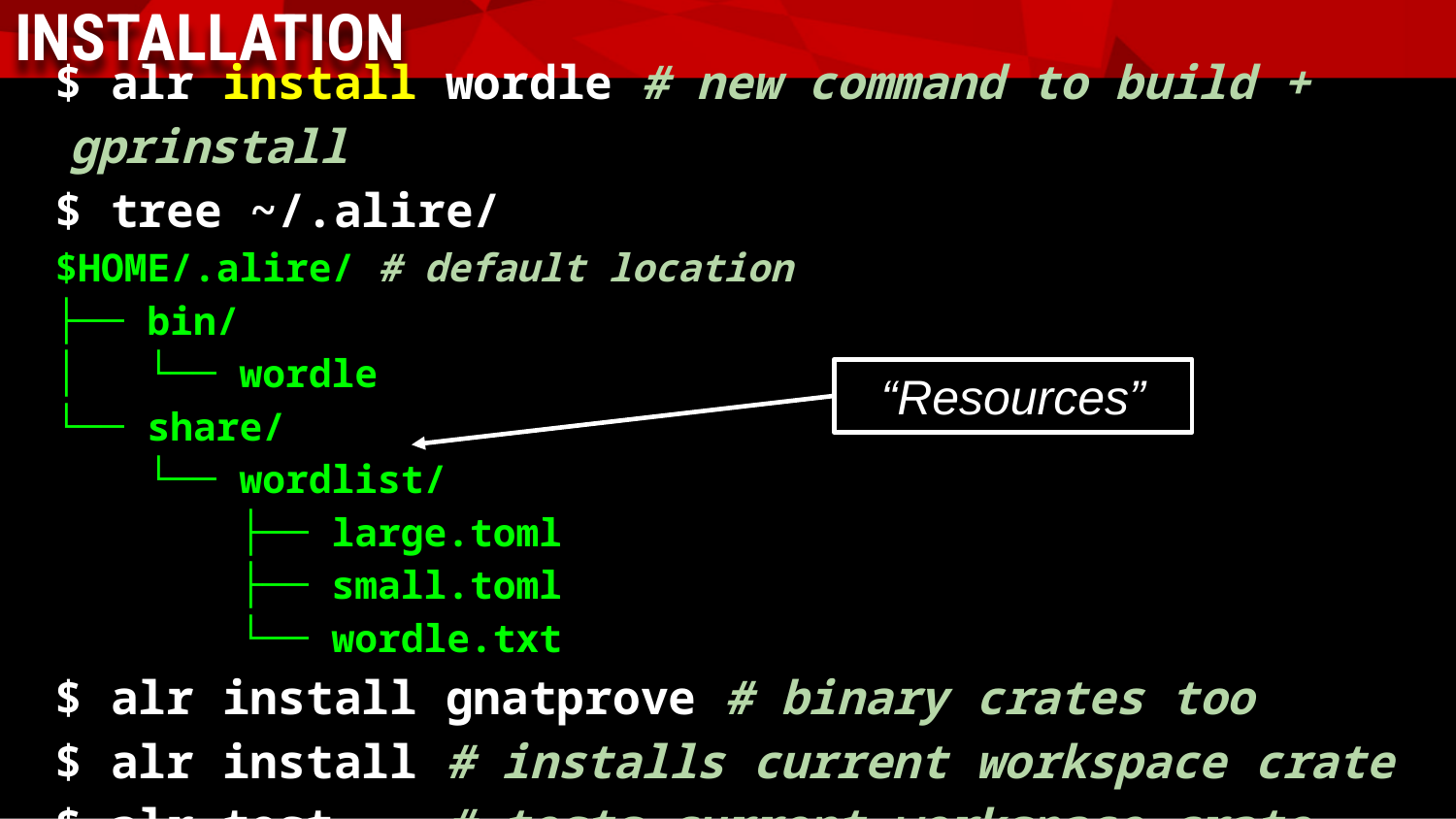

INSTALLATION
$ alr install wordle # new command to build + gprinstall
$ tree ~/.alire/
$HOME/.alire/ # default location
├── bin/
│   └── wordle
└── share/
    └── wordlist/
        ├── large.toml
        ├── small.toml
        └── wordle.txt
$ alr install gnatprove # binary crates too
$ alr install # installs current workspace crate
$ alr test    # tests current workspace crate
“Resources”